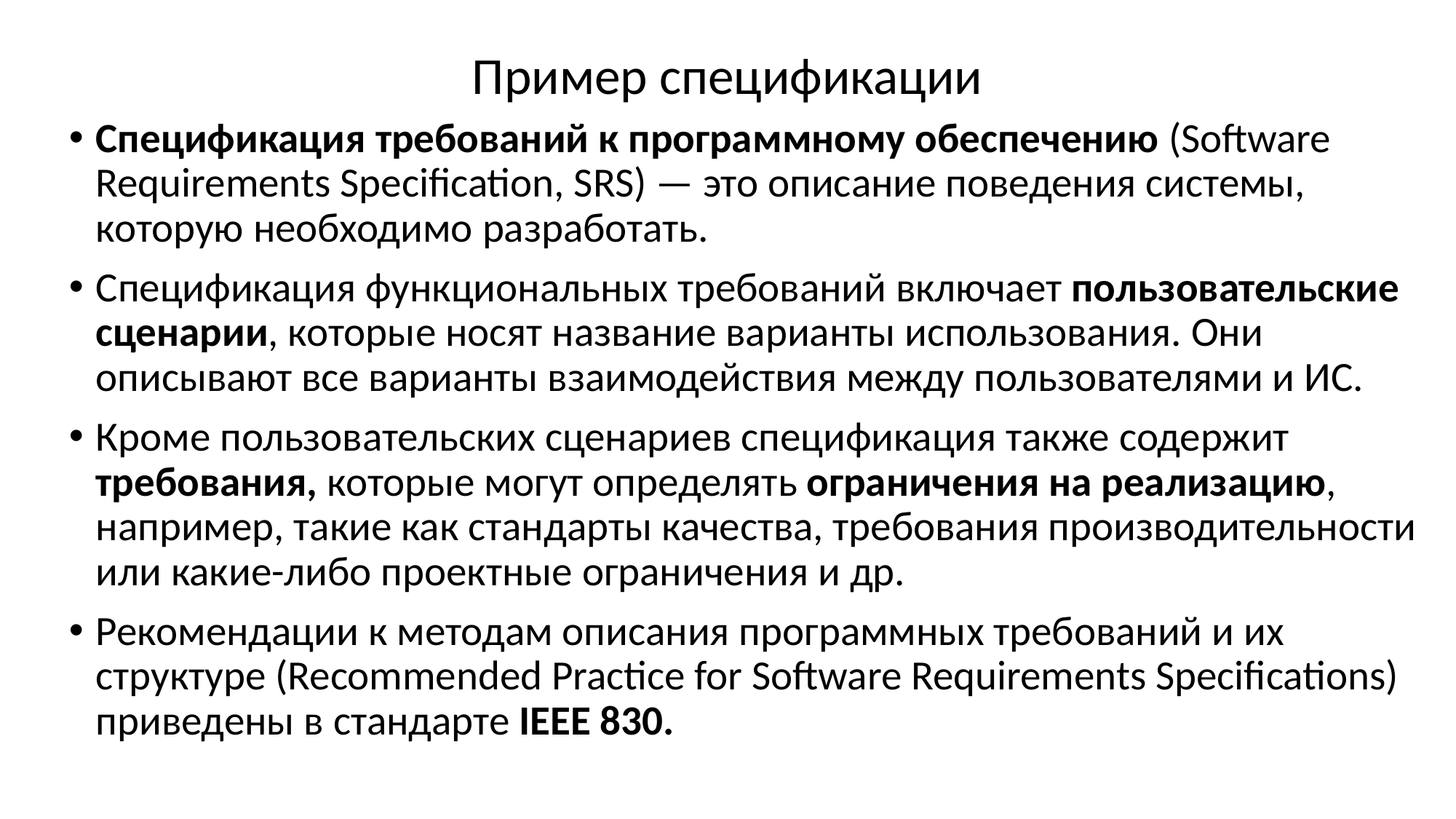

# Пример спецификации
Спецификация требований к программному обеспечению (Software Requirements Specification, SRS) — это описание поведения системы, которую необходимо разработать.
Спецификация функциональных требований включает пользовательские сценарии, которые носят название варианты использования. Они описывают все варианты взаимодействия между пользователями и ИС.
Кроме пользовательских сценариев спецификация также содержит требования, которые могут определять ограничения на реализацию, например, такие как стандарты качества, требования производительности или какие-либо проектные ограничения и др.
Рекомендации к методам описания программных требований и их структуре (Recommended Practice for Software Requirements Specifications) приведены в стандарте IEEE 830.